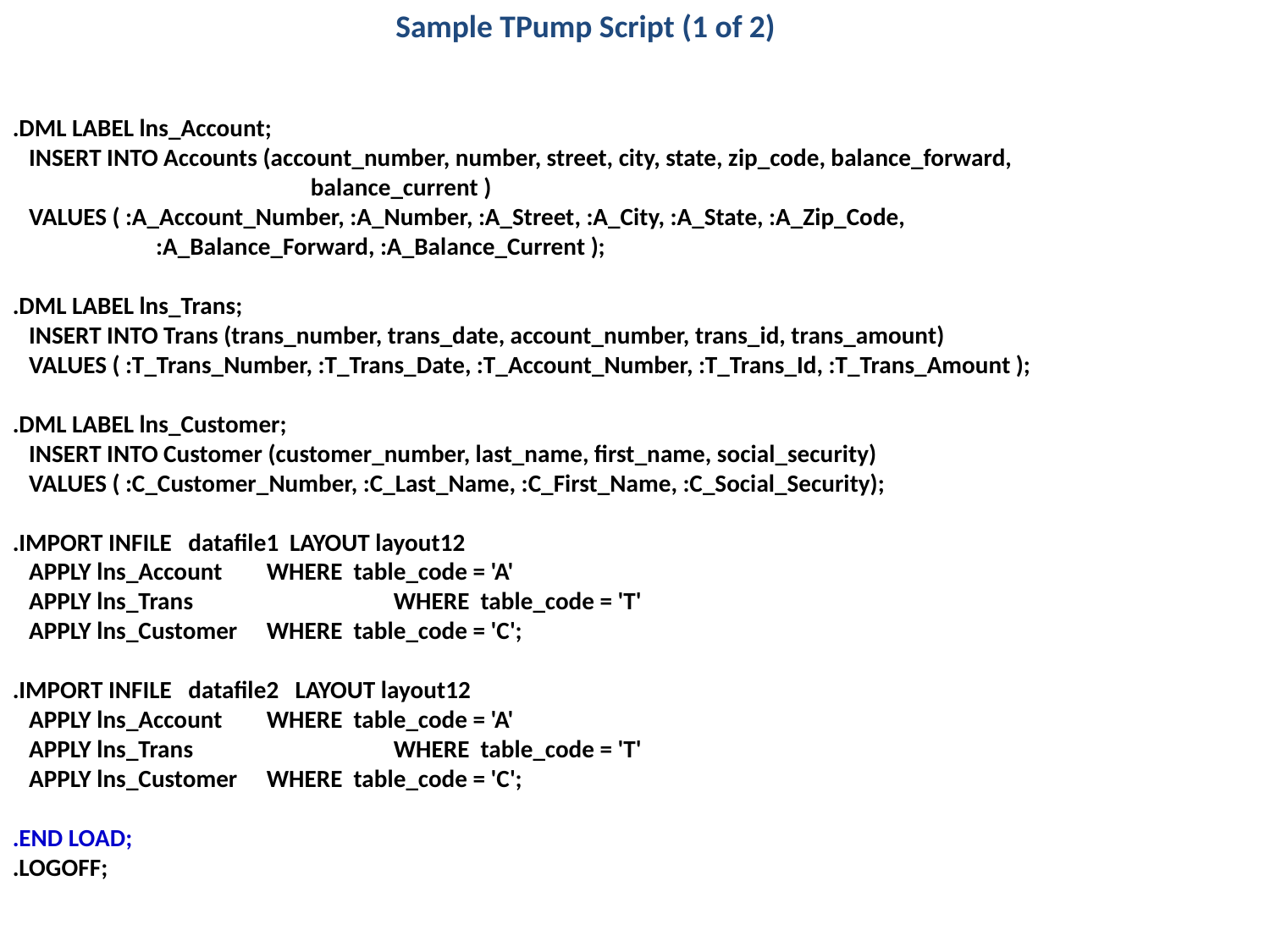

Sample TPump Script (1 of 2)
.DML LABEL lns_Account;
   INSERT INTO Accounts (account_number, number, street, city, state, zip_code, balance_forward,
		        balance_current )
   VALUES ( :A_Account_Number, :A_Number, :A_Street, :A_City, :A_State, :A_Zip_Code,
	   :A_Balance_Forward, :A_Balance_Current );

.DML LABEL lns_Trans;
   INSERT INTO Trans (trans_number, trans_date, account_number, trans_id, trans_amount)
   VALUES ( :T_Trans_Number, :T_Trans_Date, :T_Account_Number, :T_Trans_Id, :T_Trans_Amount );

.DML LABEL lns_Customer;
   INSERT INTO Customer (customer_number, last_name, first_name, social_security)
   VALUES ( :C_Customer_Number, :C_Last_Name, :C_First_Name, :C_Social_Security);

.IMPORT INFILE   datafile1  LAYOUT layout12
   APPLY lns_Account  	WHERE  table_code = 'A'
   APPLY lns_Trans  		WHERE  table_code = 'T'
   APPLY lns_Customer  	WHERE  table_code = 'C';

.IMPORT INFILE   datafile2   LAYOUT layout12
   APPLY lns_Account  	WHERE  table_code = 'A'
   APPLY lns_Trans  		WHERE  table_code = 'T'
   APPLY lns_Customer  	WHERE  table_code = 'C';

.END LOAD;
.LOGOFF;